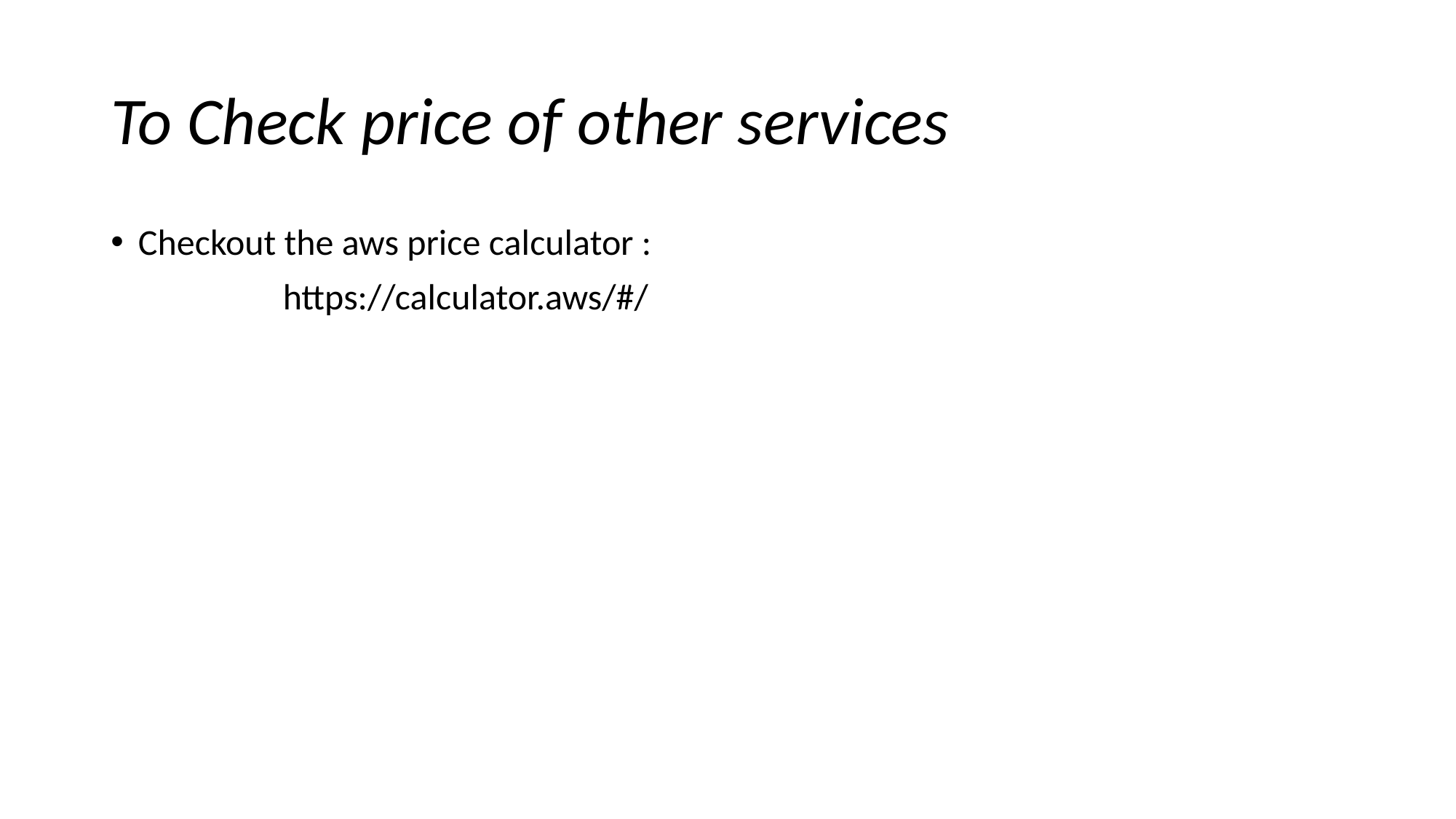

# To Check price of other services
Checkout the aws price calculator :
                     https://calculator.aws/#/